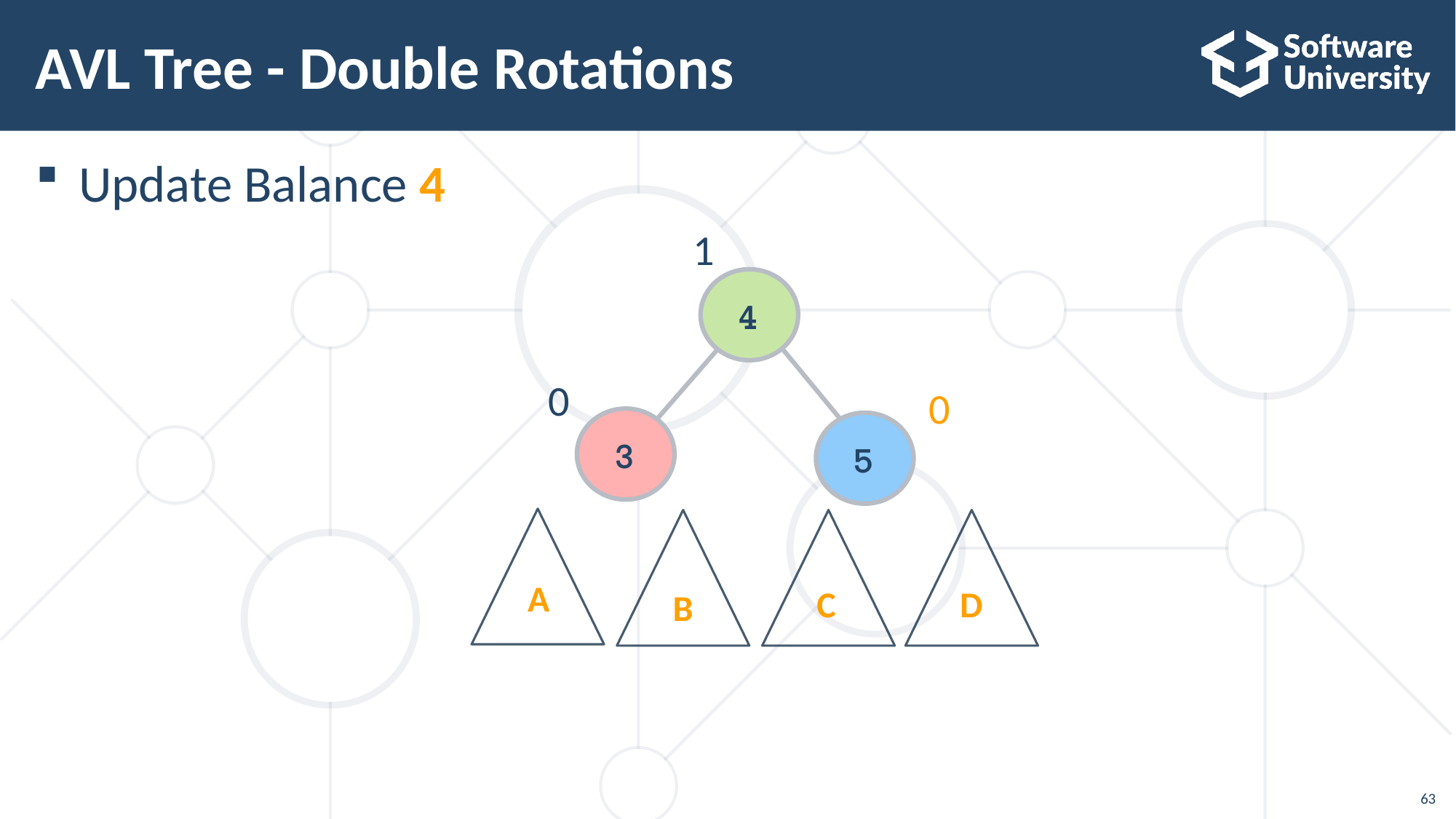

63
# AVL Tree - Double Rotations
Update Balance 4

1
4

0
0
3
5

A
C
D
B